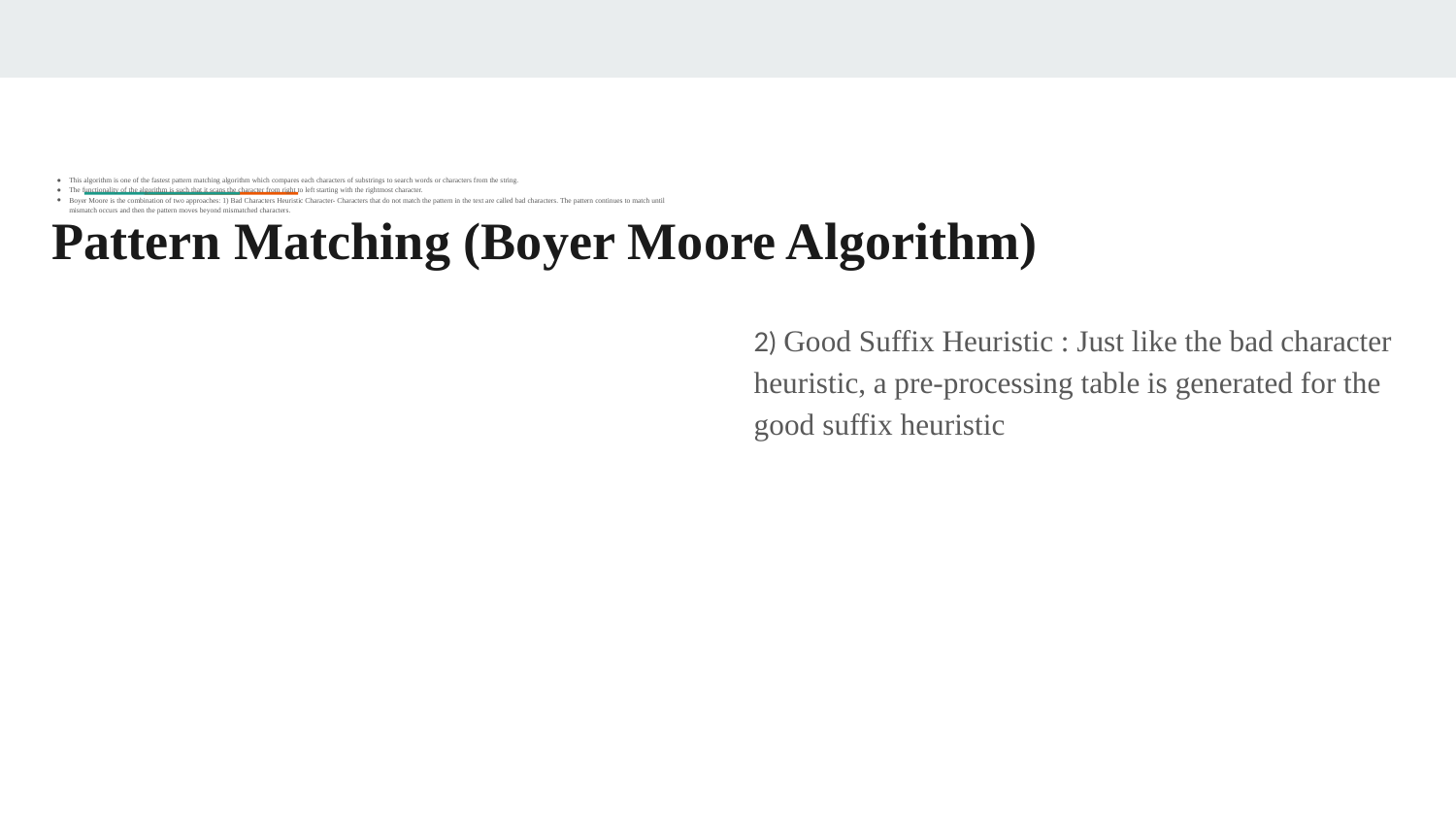

This algorithm is one of the fastest pattern matching algorithm which compares each characters of substrings to search words or characters from the string.
The functionality of the algorithm is such that it scans the character from right to left starting with the rightmost character.
Boyer Moore is the combination of two approaches: 1) Bad Characters Heuristic Character- Characters that do not match the pattern in the text are called bad characters. The pattern continues to match until mismatch occurs and then the pattern moves beyond mismatched characters.

# Pattern Matching (Boyer Moore Algorithm)

2) Good Suffix Heuristic : Just like the bad character heuristic, a pre-processing table is generated for the good suffix heuristic